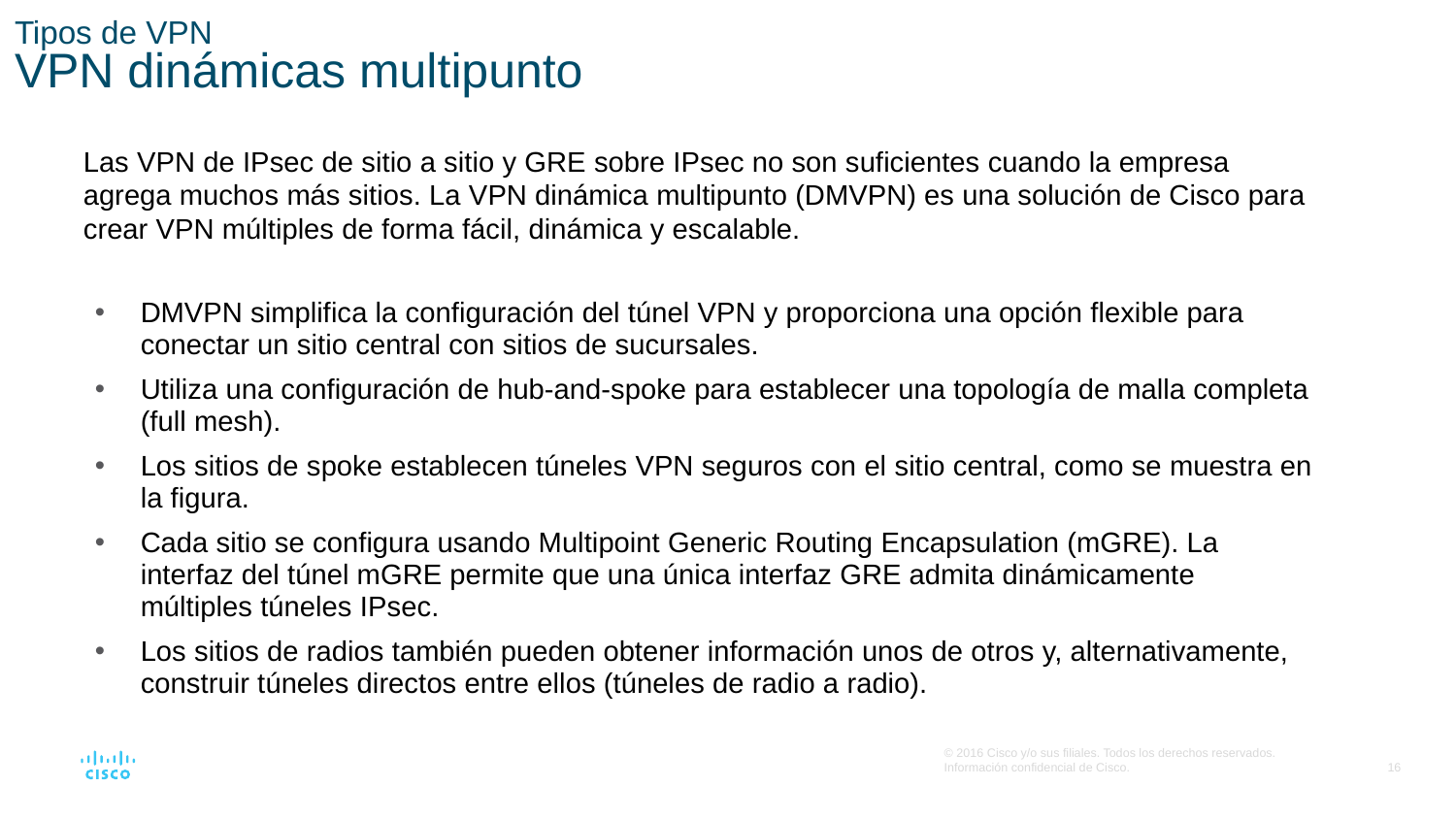

# Tipos de VPN VPN dinámicas multipunto
Las VPN de IPsec de sitio a sitio y GRE sobre IPsec no son suficientes cuando la empresa agrega muchos más sitios. La VPN dinámica multipunto (DMVPN) es una solución de Cisco para crear VPN múltiples de forma fácil, dinámica y escalable.

DMVPN simplifica la configuración del túnel VPN y proporciona una opción flexible para conectar un sitio central con sitios de sucursales.
Utiliza una configuración de hub-and-spoke para establecer una topología de malla completa (full mesh).
Los sitios de spoke establecen túneles VPN seguros con el sitio central, como se muestra en la figura.
Cada sitio se configura usando Multipoint Generic Routing Encapsulation (mGRE). La interfaz del túnel mGRE permite que una única interfaz GRE admita dinámicamente múltiples túneles IPsec.
Los sitios de radios también pueden obtener información unos de otros y, alternativamente, construir túneles directos entre ellos (túneles de radio a radio).